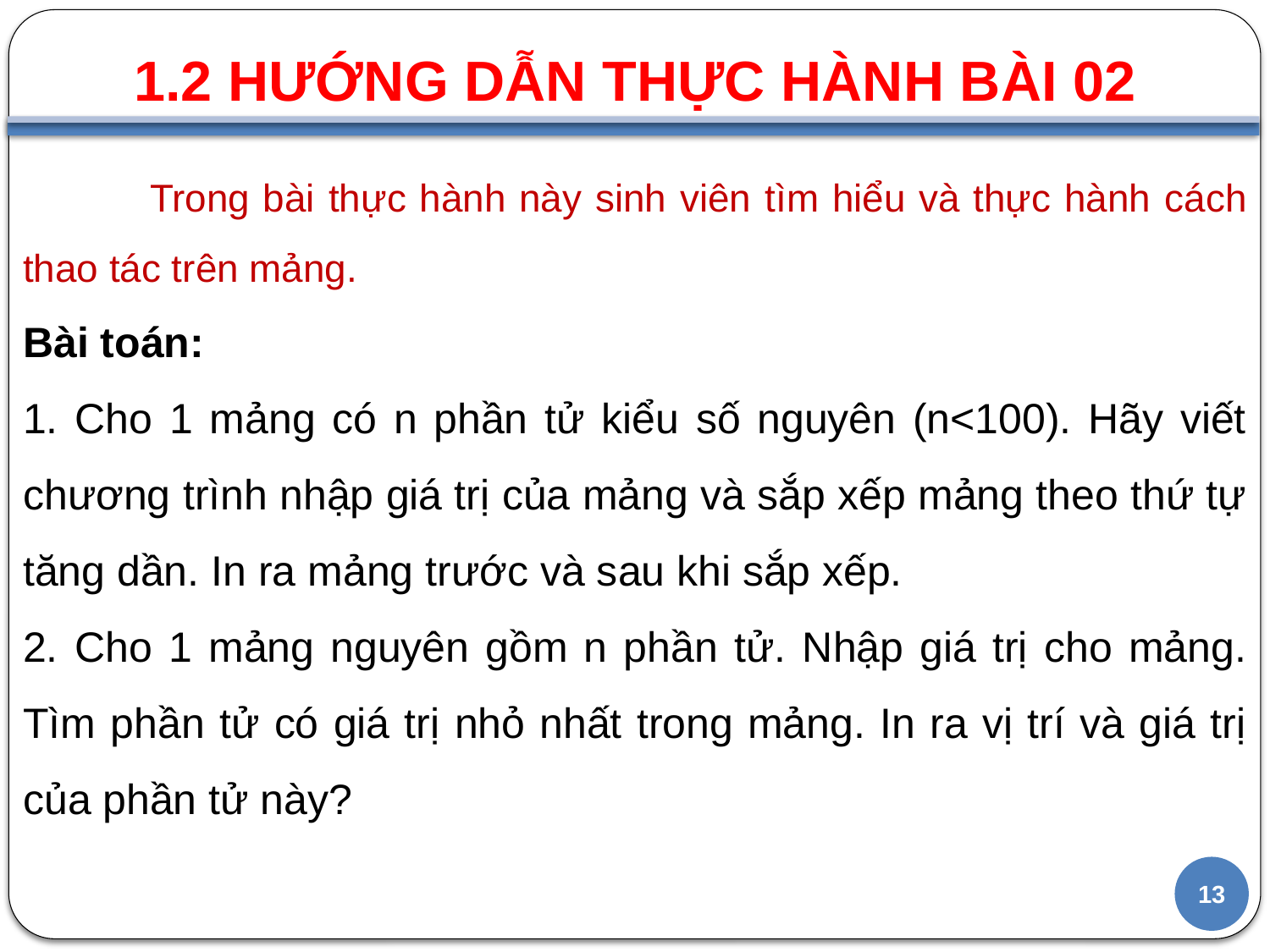

1.2 HƯỚNG DẪN THỰC HÀNH BÀI 02
#
	Trong bài thực hành này sinh viên tìm hiểu và thực hành cách thao tác trên mảng.
Bài toán:
1. Cho 1 mảng có n phần tử kiểu số nguyên (n<100). Hãy viết chương trình nhập giá trị của mảng và sắp xếp mảng theo thứ tự tăng dần. In ra mảng trước và sau khi sắp xếp.
2. Cho 1 mảng nguyên gồm n phần tử. Nhập giá trị cho mảng. Tìm phần tử có giá trị nhỏ nhất trong mảng. In ra vị trí và giá trị của phần tử này?

13